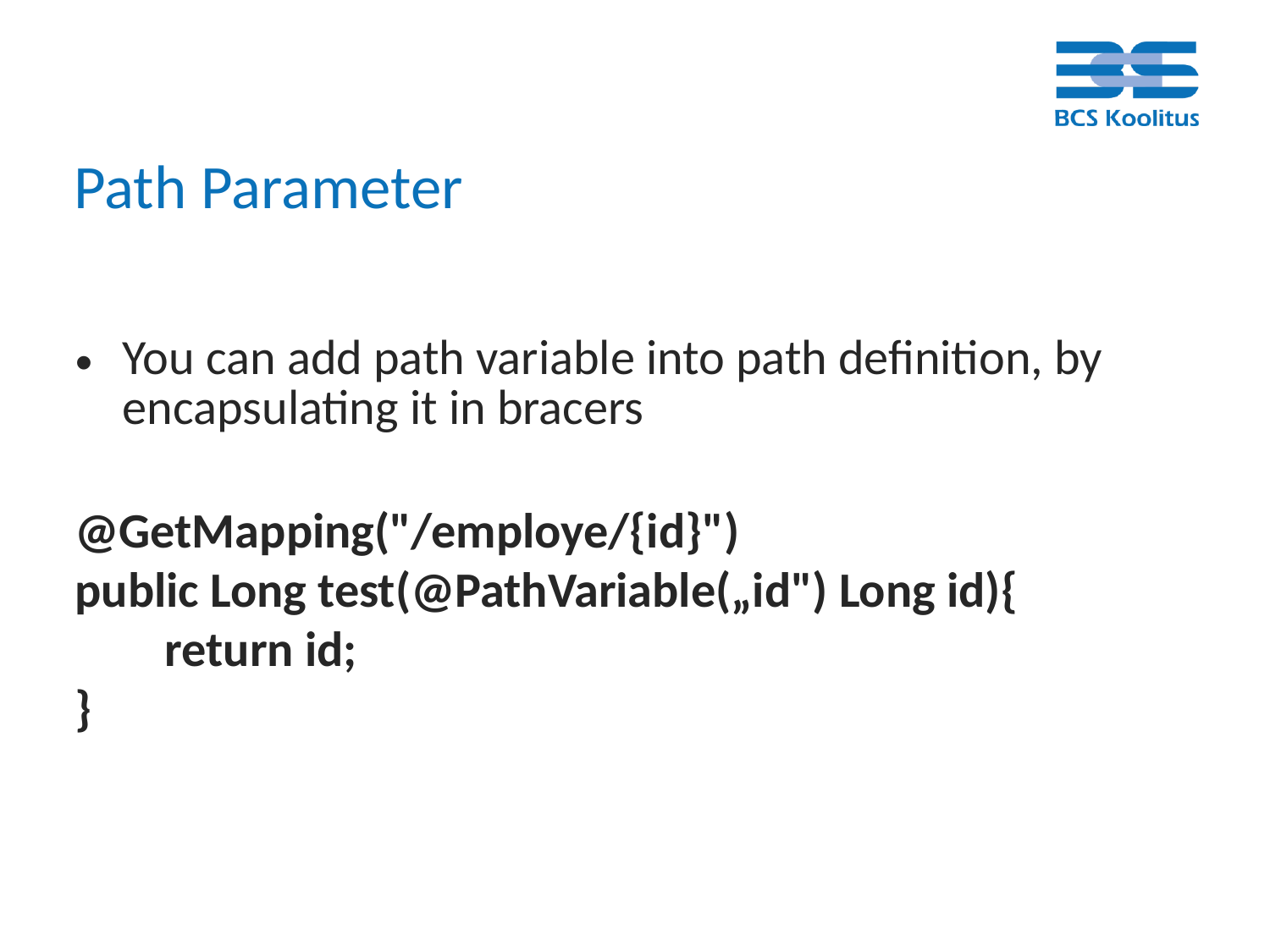

Path Parameter
You can add path variable into path definition, by encapsulating it in bracers

@GetMapping("/employe/{id}")
public Long test(@PathVariable(„id") Long id){
        return id;
}